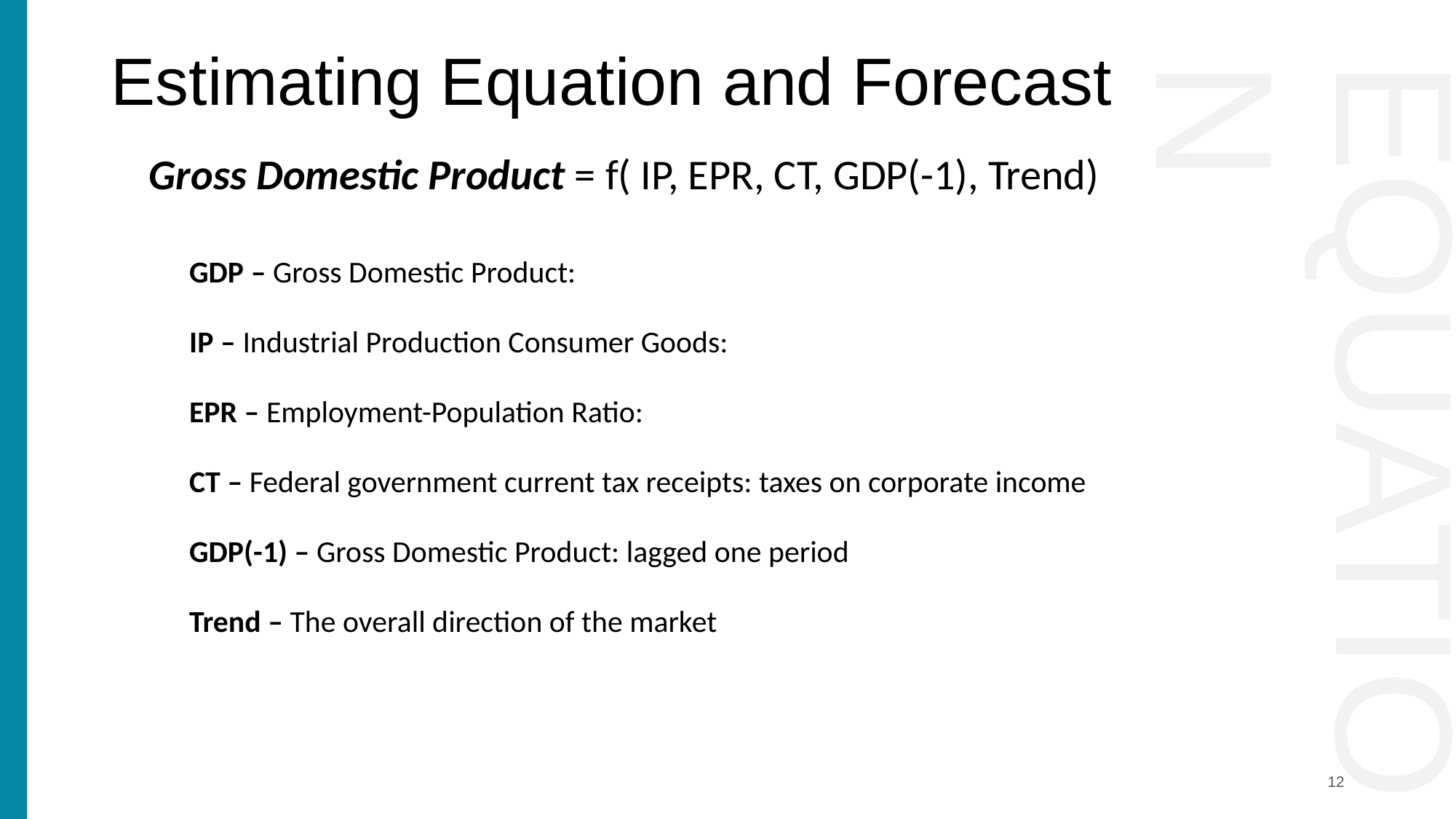

Equation
# Estimating Equation and Forecast
Gross Domestic Product = f( IP, EPR, CT, GDP(-1), Trend)
GDP – Gross Domestic Product:
IP – Industrial Production Consumer Goods:
EPR – Employment-Population Ratio:
CT – Federal government current tax receipts: taxes on corporate income
GDP(-1) – Gross Domestic Product: lagged one period
Trend – The overall direction of the market
12